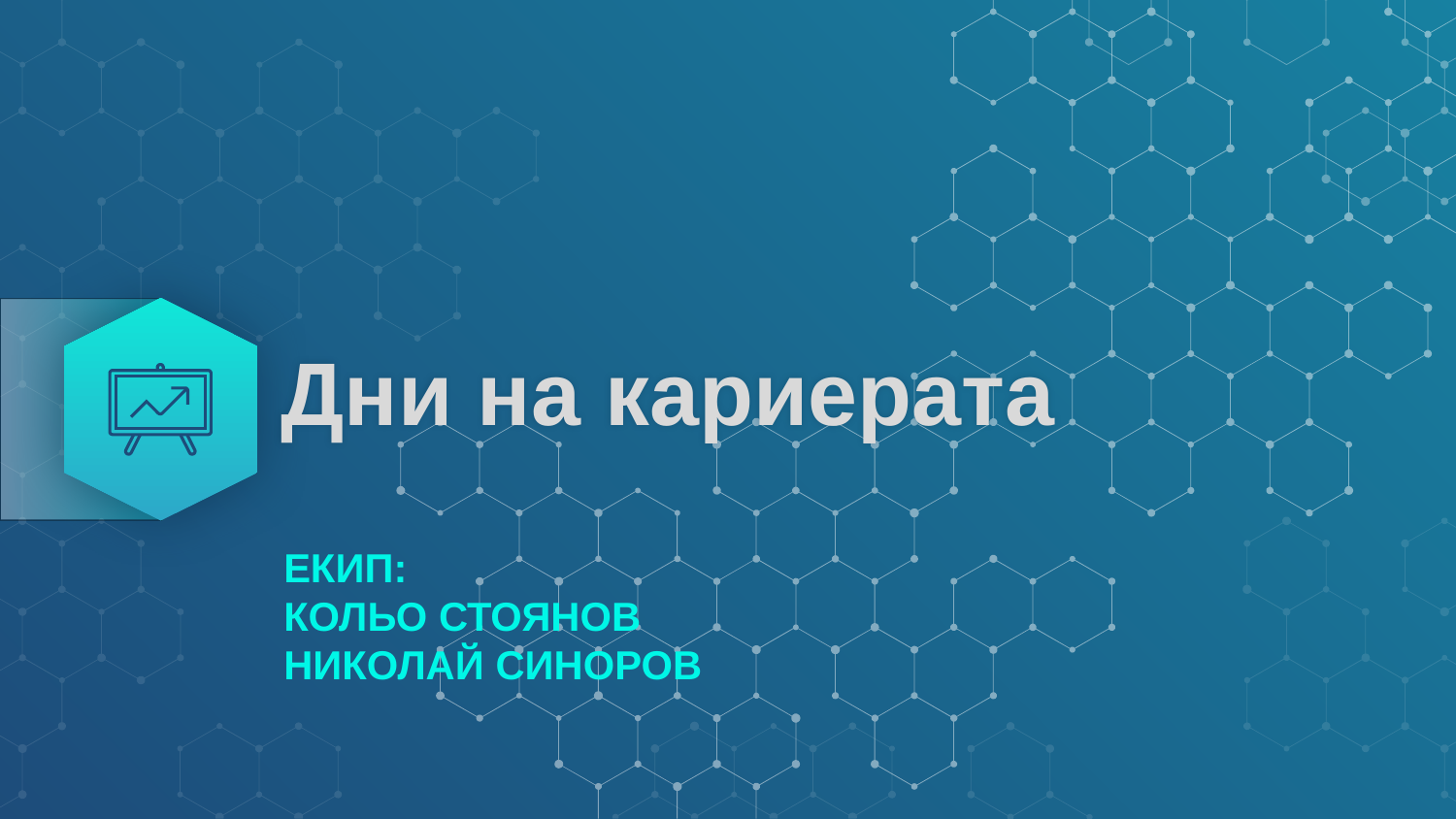

# Дни на кариерата

Екип:
Кольо Стоянов
Николай Синоров